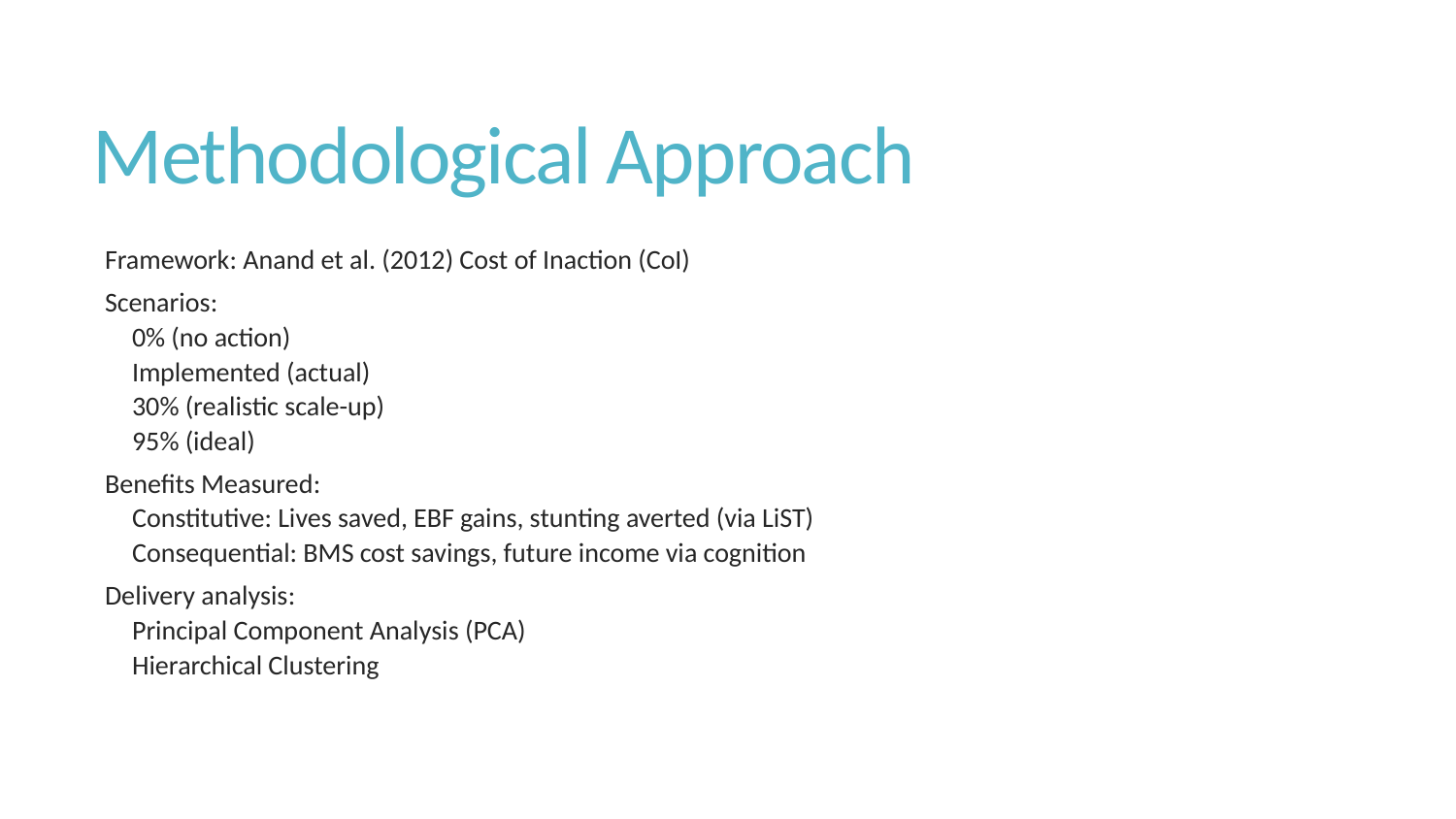

# Methodological Approach
Framework: Anand et al. (2012) Cost of Inaction (CoI)
Scenarios:
0% (no action)
Implemented (actual)
30% (realistic scale-up)
95% (ideal)
Benefits Measured:
Constitutive: Lives saved, EBF gains, stunting averted (via LiST)
Consequential: BMS cost savings, future income via cognition
Delivery analysis:
Principal Component Analysis (PCA)
Hierarchical Clustering